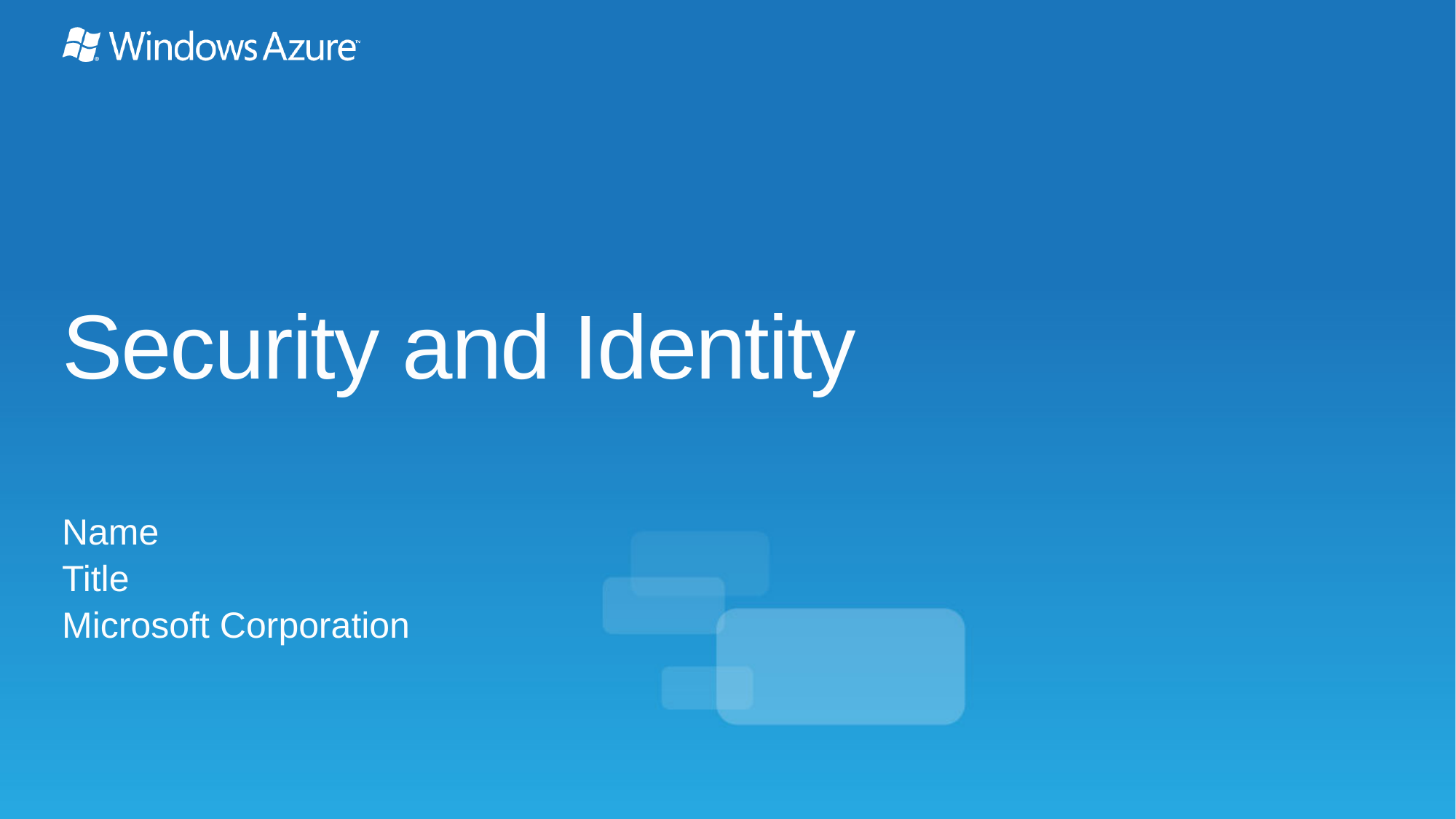

# Security and Identity
Name
Title
Microsoft Corporation